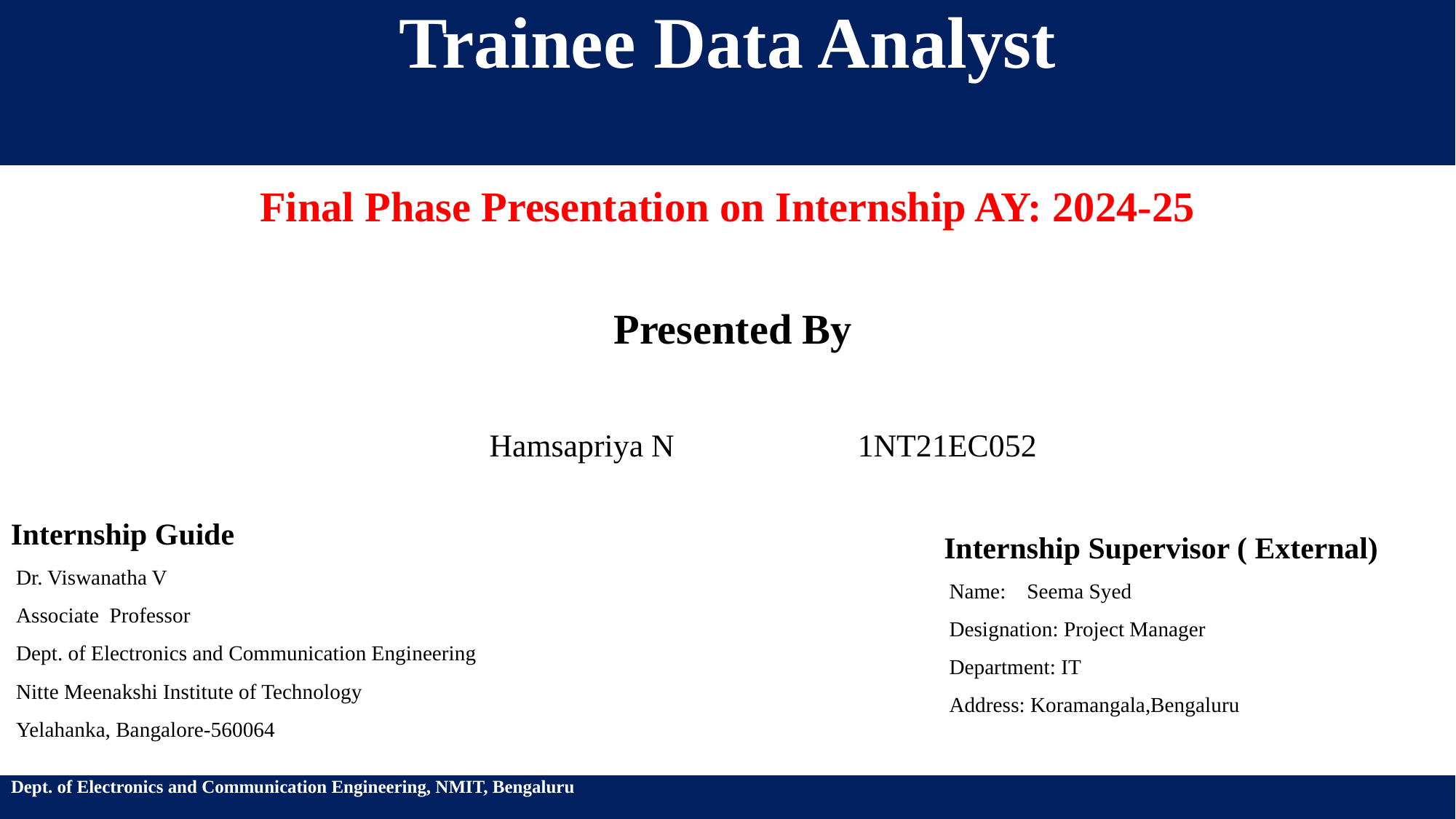

# Trainee Data Analyst
Final Phase Presentation on Internship AY: 2024-25

 Presented By

         Hamsapriya N                       1NT21EC052

Internship Guide
 Dr. Viswanatha V
 Associate  Professor
 Dept. of Electronics and Communication Engineering
 Nitte Meenakshi Institute of Technology
 Yelahanka, Bangalore-560064
Internship Supervisor ( External)
 Name:    Seema Syed
 Designation: Project Manager
 Department: IT
 Address: Koramangala,Bengaluru

Dept. of Electronics and Communication Engineering, NMIT, Bengaluru